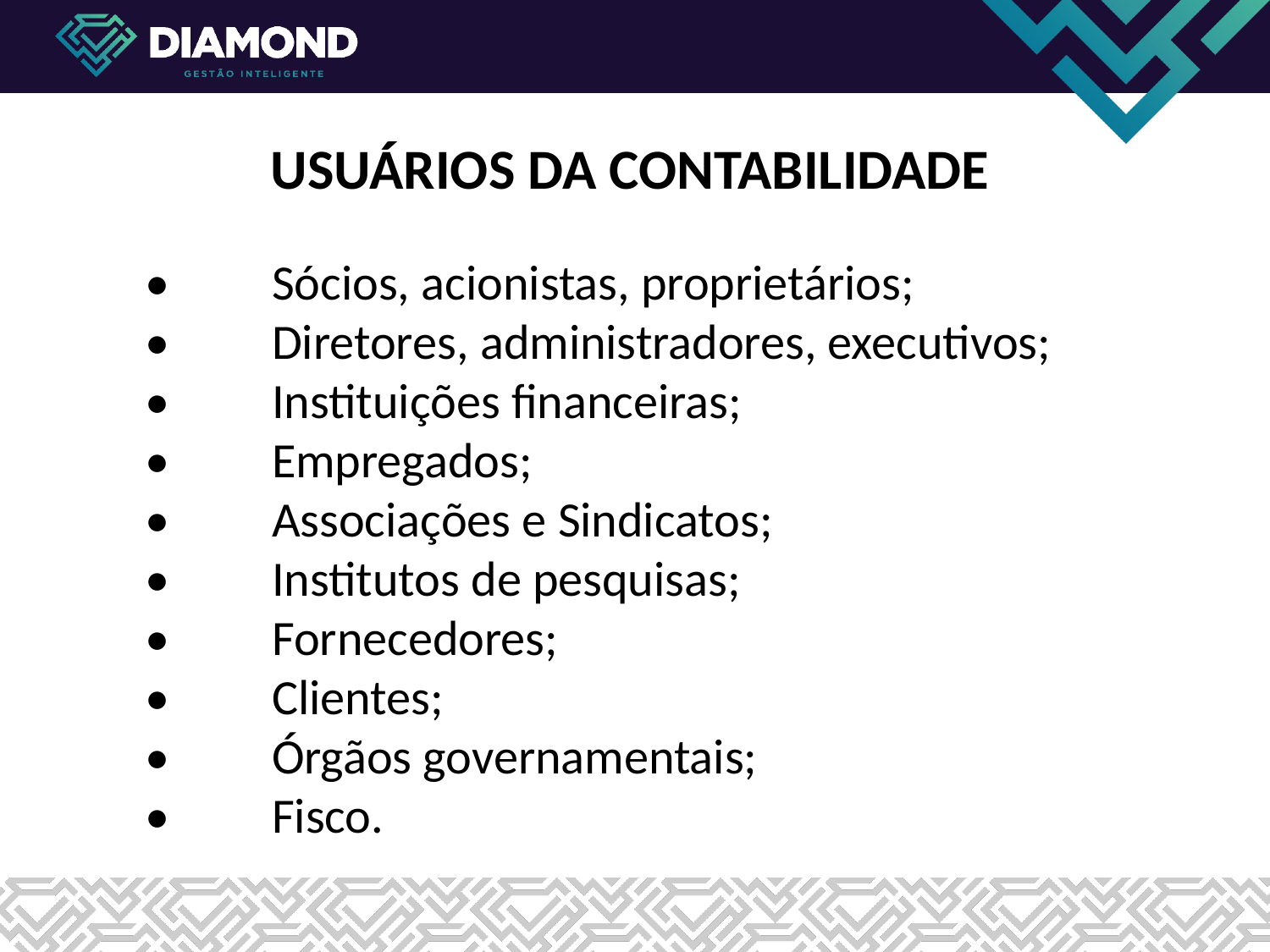

USUÁRIOS DA CONTABILIDADE

•	Sócios, acionistas, proprietários;
•	Diretores, administradores, executivos;
•	Instituições financeiras;
•	Empregados;
•	Associações e Sindicatos;
•	Institutos de pesquisas;
•	Fornecedores;
•	Clientes;
•	Órgãos governamentais;
•	Fisco.